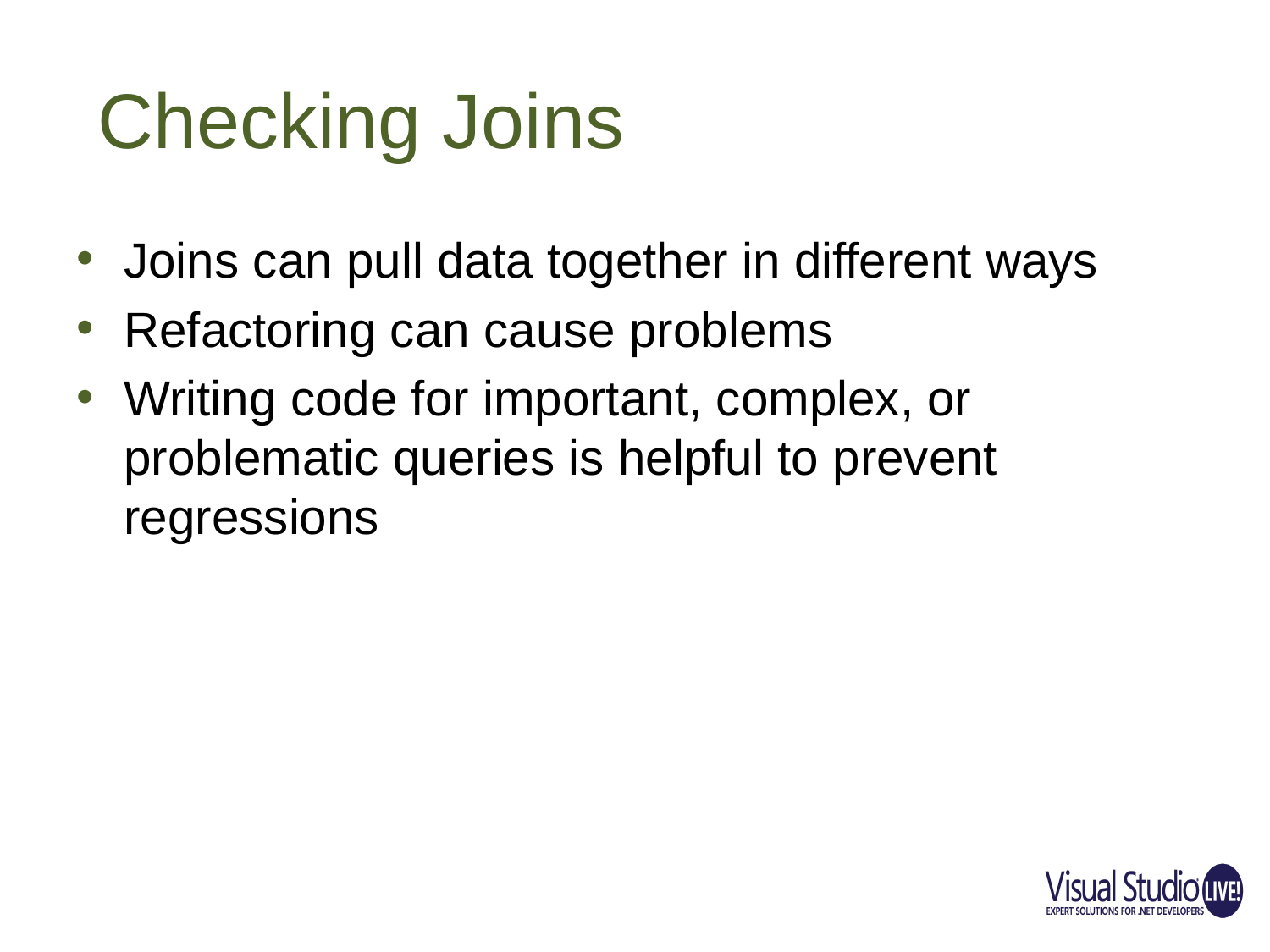

# Checking Joins
Joins can pull data together in different ways
Refactoring can cause problems
Writing code for important, complex, or problematic queries is helpful to prevent regressions